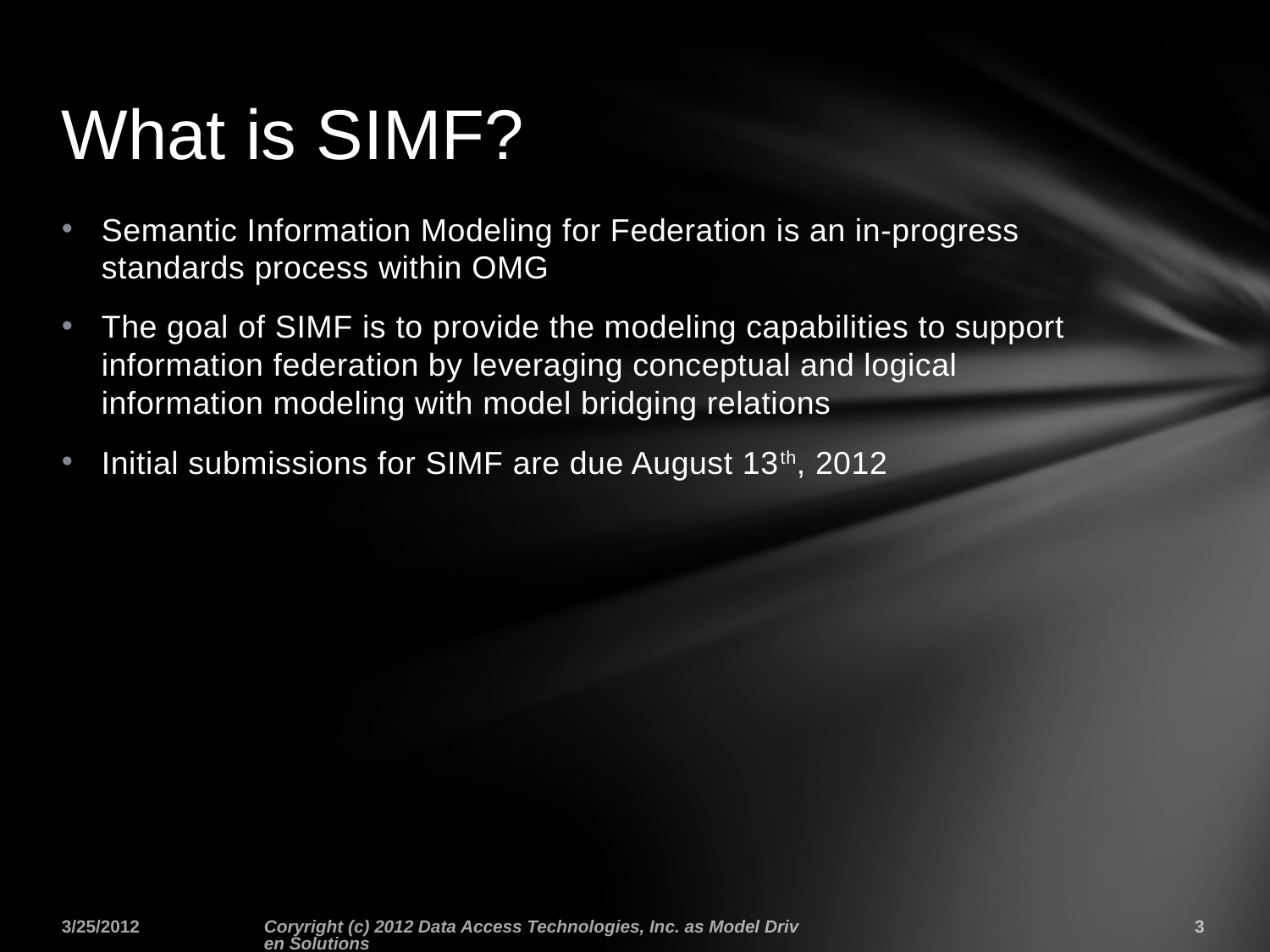

# What is SIMF?
Semantic Information Modeling for Federation is an in-progress standards process within OMG
The goal of SIMF is to provide the modeling capabilities to support information federation by leveraging conceptual and logical information modeling with model bridging relations
Initial submissions for SIMF are due August 13th, 2012

3/25/2012
Coryright (c) 2012 Data Access Technologies, Inc. as Model Driven Solutions
3